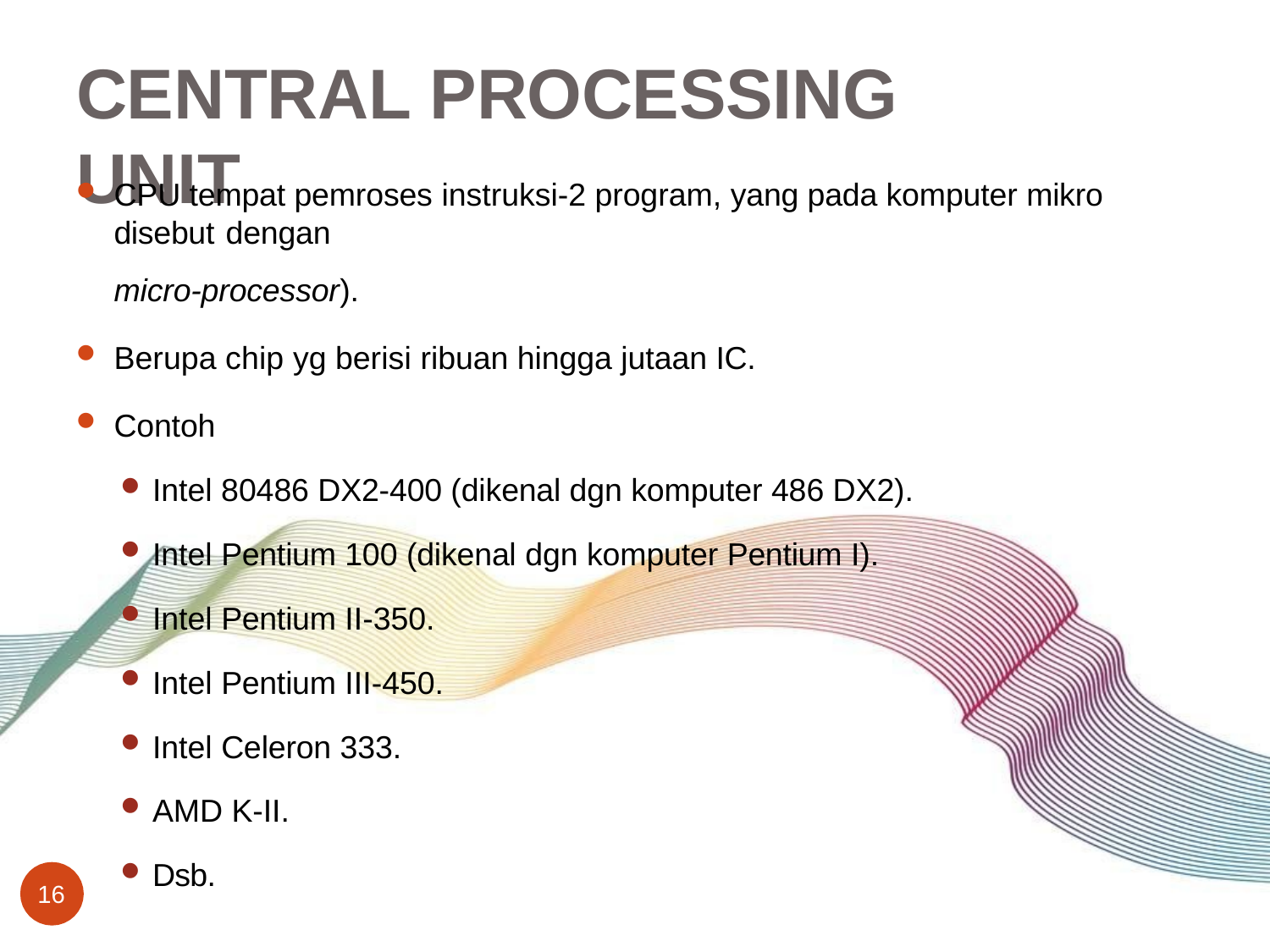

# CENTRAL PROCESSING UNIT
CPU tempat pemroses instruksi-2 program, yang pada komputer mikro disebut dengan
micro-processor).
Berupa chip yg berisi ribuan hingga jutaan IC.
Contoh
Intel 80486 DX2-400 (dikenal dgn komputer 486 DX2).
Intel Pentium 100 (dikenal dgn komputer Pentium I).
Intel Pentium II-350.
Intel Pentium III-450.
Intel Celeron 333.
AMD K-II.
Dsb.

16